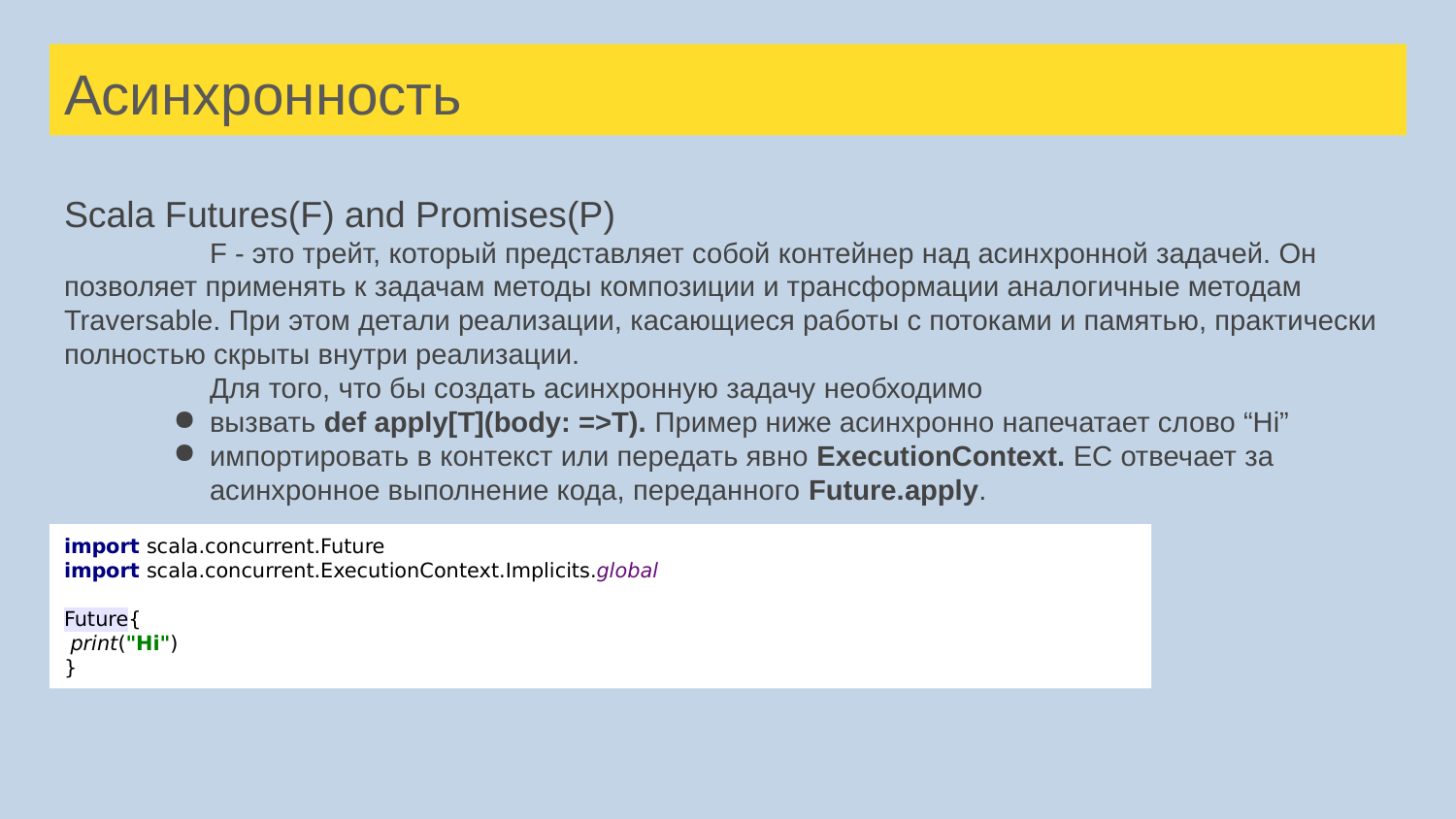

# Асинхронность
Scala Futures(F) and Promises(P)
	F - это трейт, который представляет собой контейнер над асинхронной задачей. Он позволяет применять к задачам методы композиции и трансформации аналогичные методам Traversable. При этом детали реализации, касающиеся работы с потоками и памятью, практически полностью скрыты внутри реализации.
	Для того, что бы создать асинхронную задачу необходимо
вызвать def apply[T](body: =>T). Пример ниже асинхронно напечатает слово “Hi”
импортировать в контекст или передать явно ExecutionContext. EC отвечает за асинхронное выполнение кода, переданного Future.apply.

import scala.concurrent.Future
import scala.concurrent.ExecutionContext.Implicits.global

Future{
 print("Hi")
}